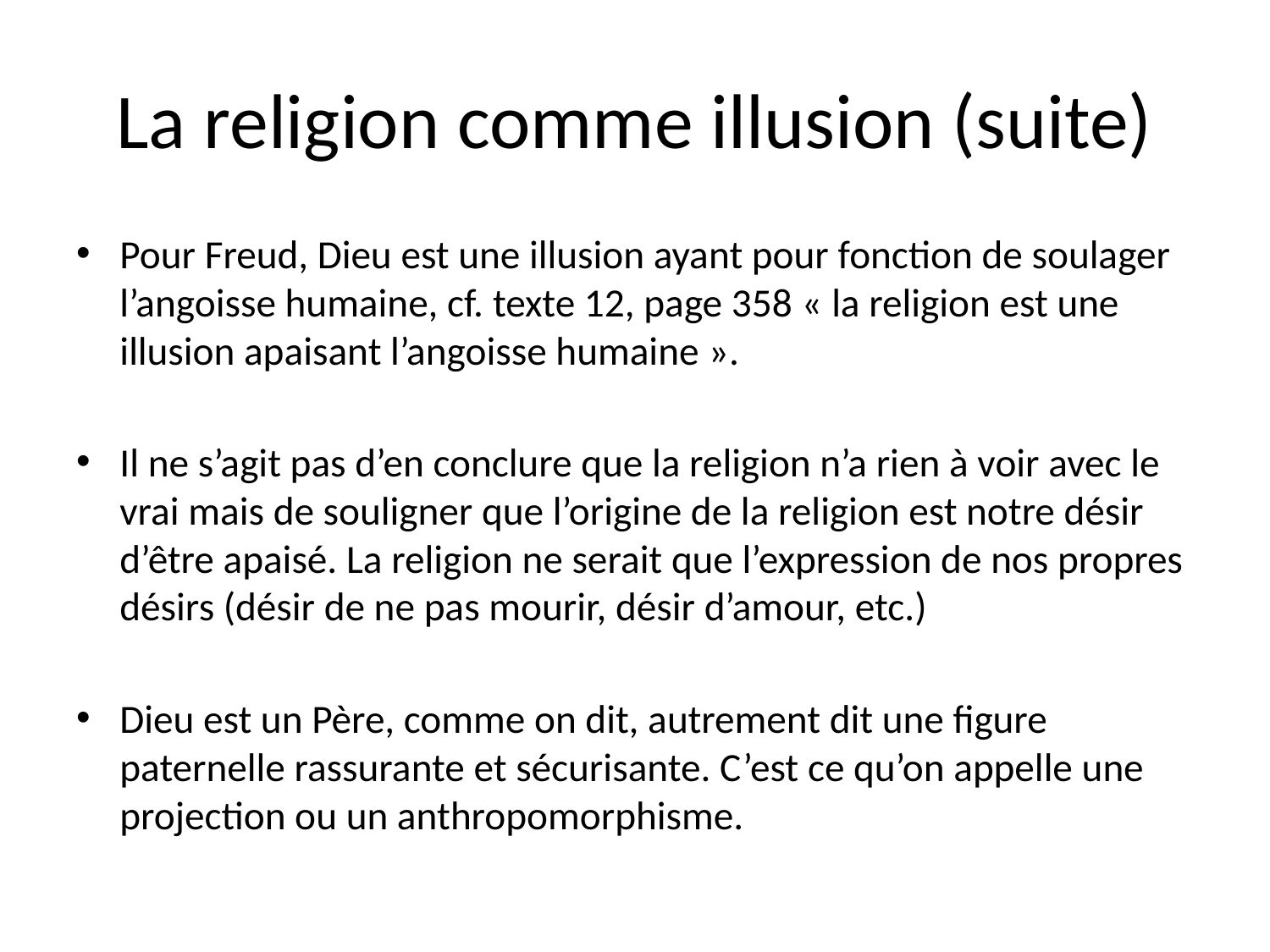

# La religion comme illusion (suite)
Pour Freud, Dieu est une illusion ayant pour fonction de soulager l’angoisse humaine, cf. texte 12, page 358 « la religion est une illusion apaisant l’angoisse humaine ».

Il ne s’agit pas d’en conclure que la religion n’a rien à voir avec le vrai mais de souligner que l’origine de la religion est notre désir d’être apaisé. La religion ne serait que l’expression de nos propres désirs (désir de ne pas mourir, désir d’amour, etc.)

Dieu est un Père, comme on dit, autrement dit une figure paternelle rassurante et sécurisante. C’est ce qu’on appelle une projection ou un anthropomorphisme.